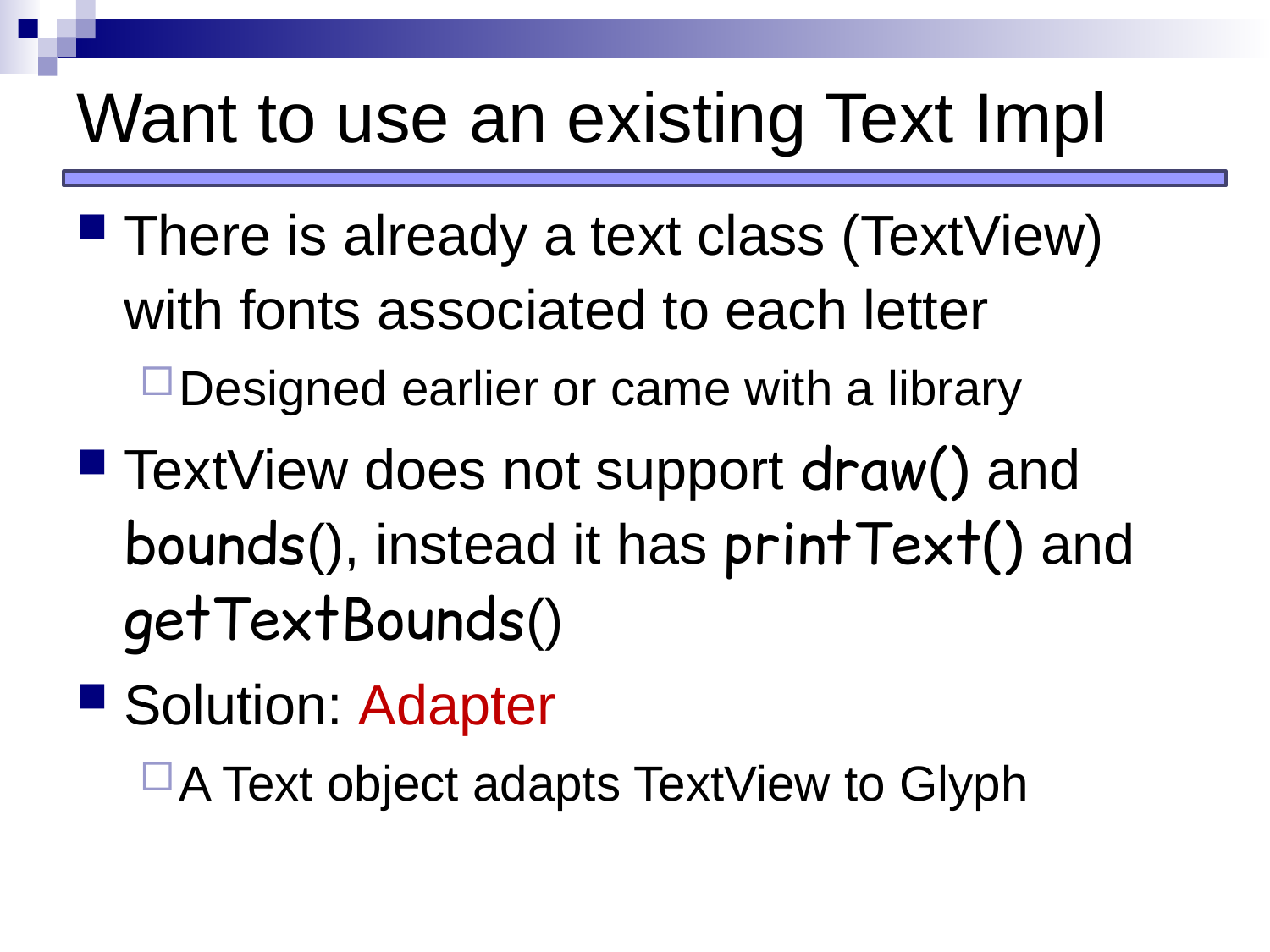

# Want to use an existing Text Impl
There is already a text class (TextView) with fonts associated to each letter
Designed earlier or came with a library
TextView does not support draw() and bounds(), instead it has printText() and getTextBounds()
Solution: Adapter
A Text object adapts TextView to Glyph